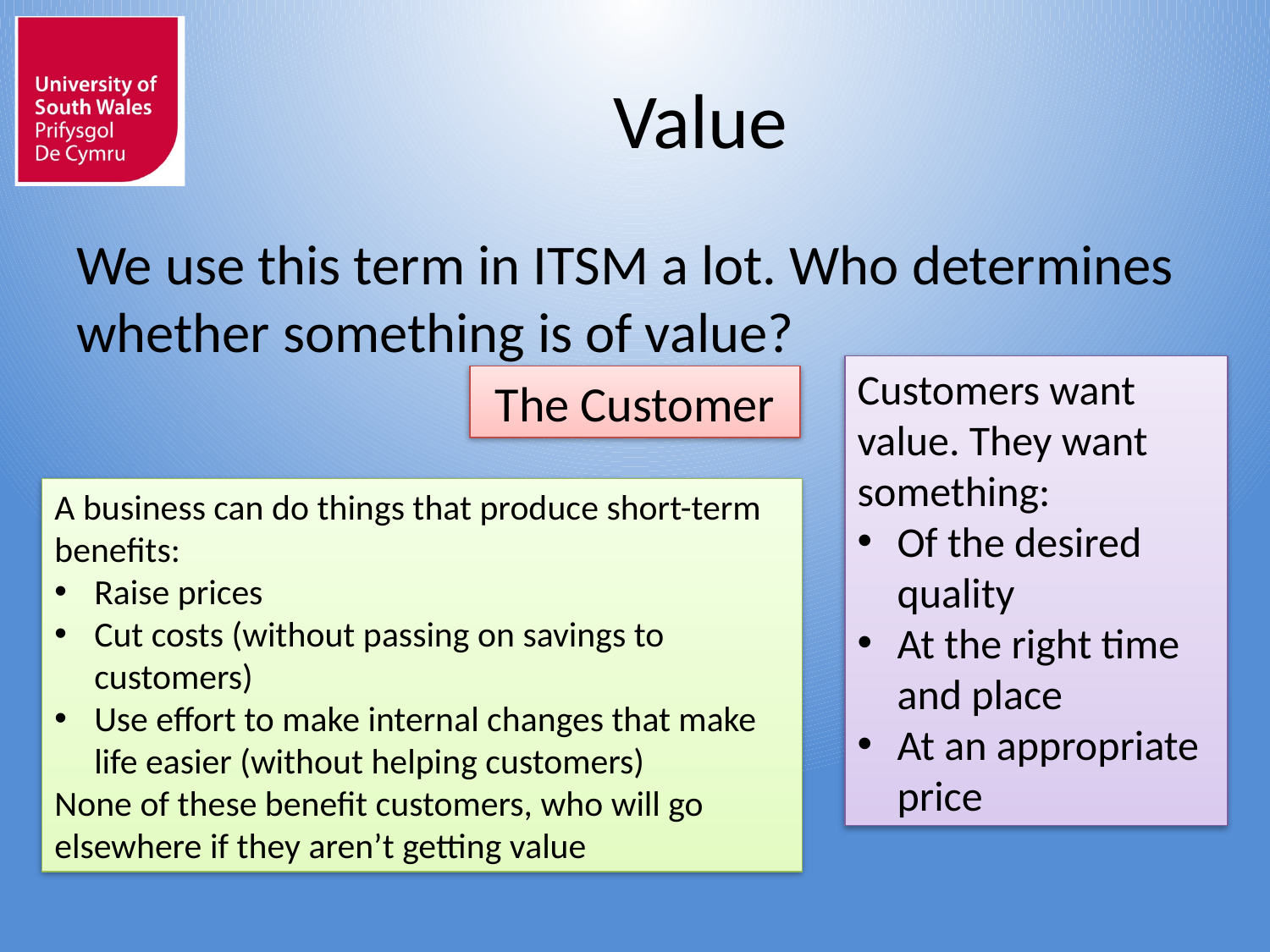

# Value
We use this term in ITSM a lot. Who determines whether something is of value?

Customers want value. They want something:
Of the desired quality
At the right time and place
At an appropriate price
The Customer
A business can do things that produce short-term benefits:
Raise prices
Cut costs (without passing on savings to customers)
Use effort to make internal changes that make life easier (without helping customers)
None of these benefit customers, who will go elsewhere if they aren’t getting value